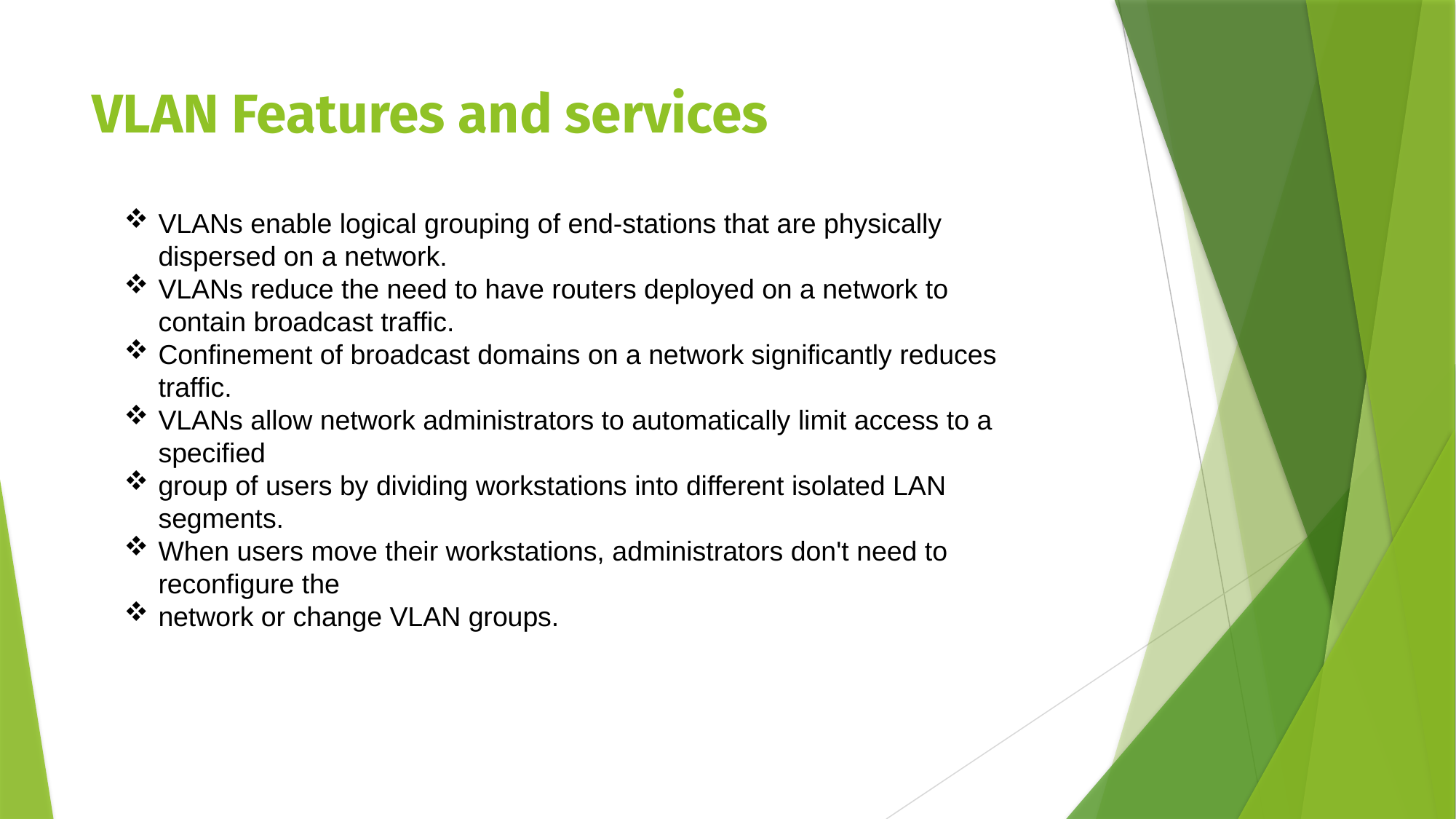

# VLAN Features and services
VLANs enable logical grouping of end-stations that are physically dispersed on a network.
VLANs reduce the need to have routers deployed on a network to contain broadcast traffic.
Confinement of broadcast domains on a network significantly reduces traffic.
VLANs allow network administrators to automatically limit access to a specified
group of users by dividing workstations into different isolated LAN segments.
When users move their workstations, administrators don't need to reconfigure the
network or change VLAN groups.